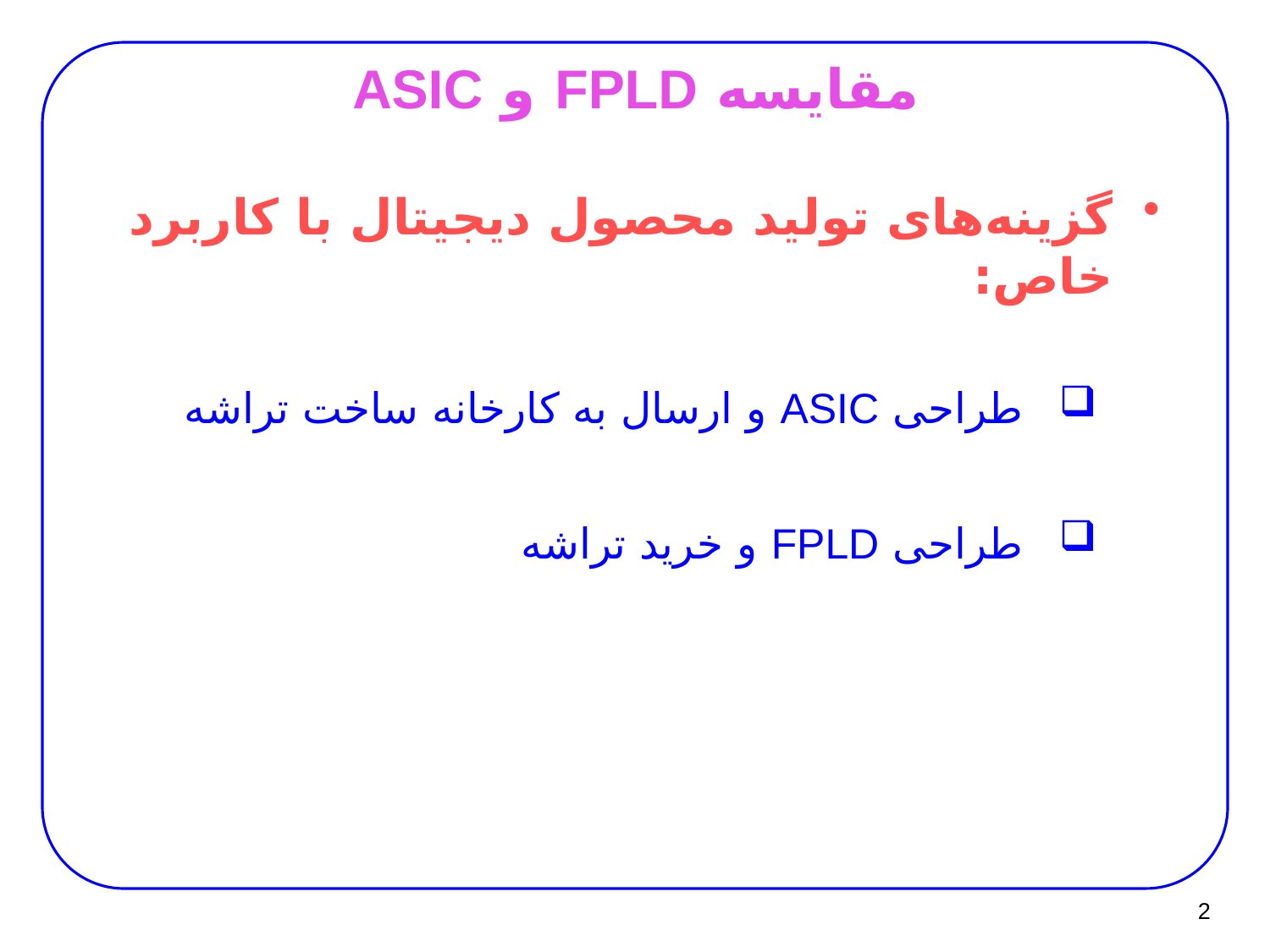

# مقايسه FPLD و ASIC

گزینه‌های تولید محصول دیجیتال با کاربرد خاص:

طراحی ASIC و ارسال به کارخانه ساخت تراشه

طراحی FPLD و خرید تراشه
2